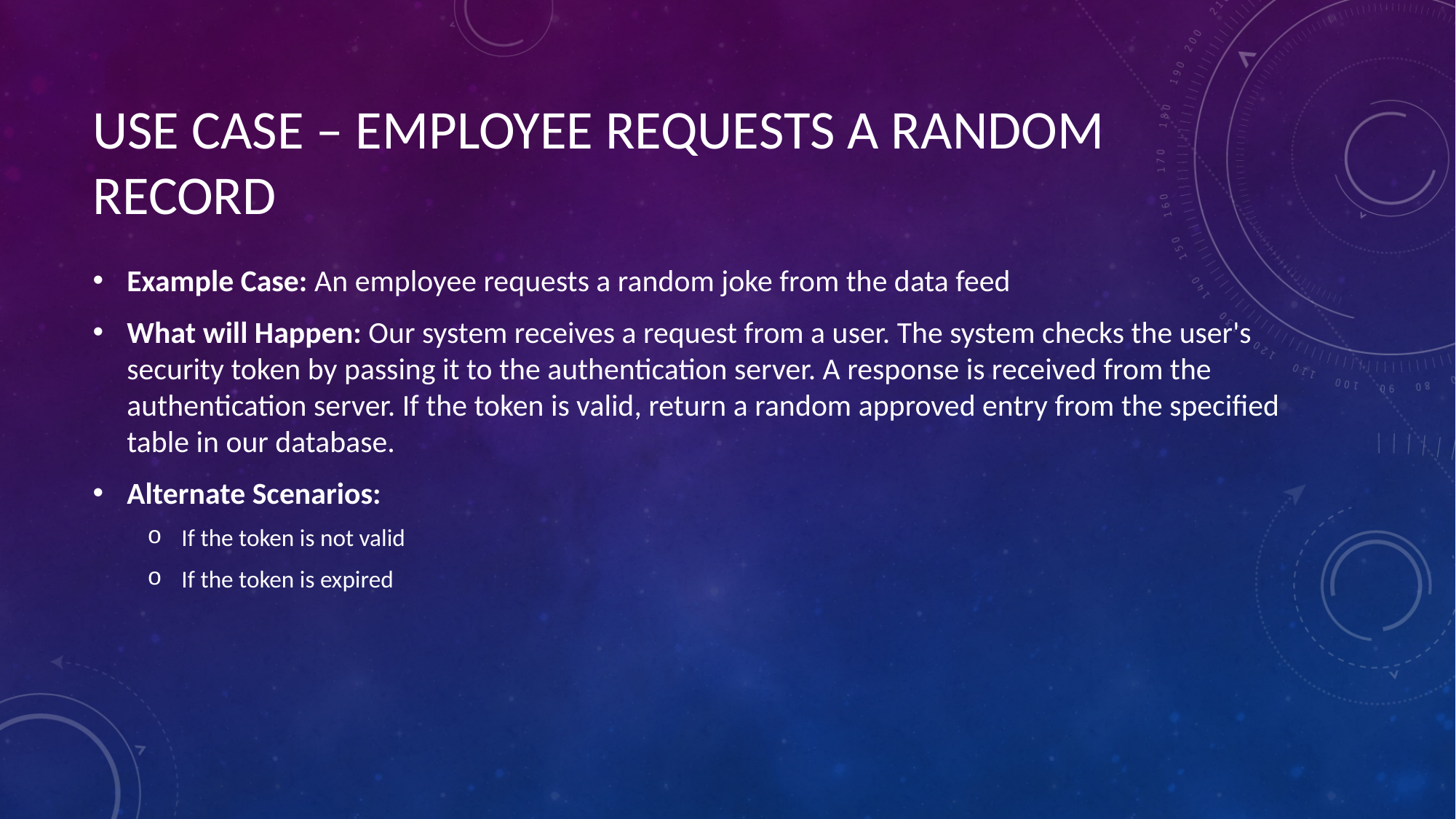

# Use case – Employee Requests a random record
Example Case: An employee requests a random joke from the data feed
What will Happen: Our system receives a request from a user. The system checks the user's security token by passing it to the authentication server. A response is received from the authentication server. If the token is valid, return a random approved entry from the specified table in our database.
Alternate Scenarios:
If the token is not valid
If the token is expired